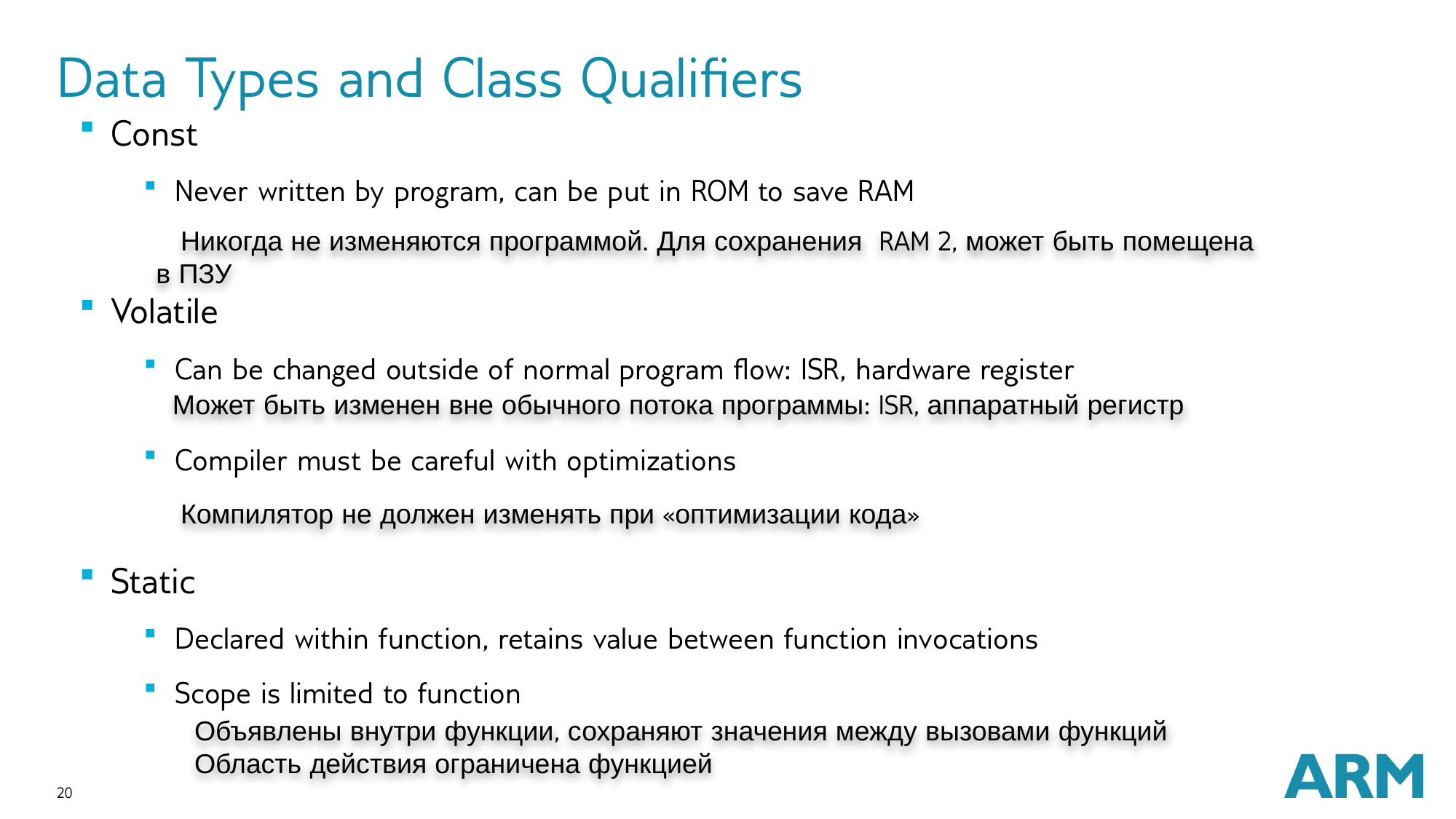

# Data Types and Class Qualifiers
Const
Never written by program, can be put in ROM to save RAM

Volatile
Can be changed outside of normal program flow: ISR, hardware register
Compiler must be careful with optimizations

Static
Declared within function, retains value between function invocations
Scope is limited to function

   Никогда не изменяются программой. Для сохранения  RAM 2, может быть помещена в ПЗУ
  Может быть изменен вне обычного потока программы: ISR, аппаратный регистр
   Компилятор не должен изменять при «оптимизации кода»
    Объявлены внутри функции, сохраняют значения между вызовами функций
    Область действия ограничена функцией